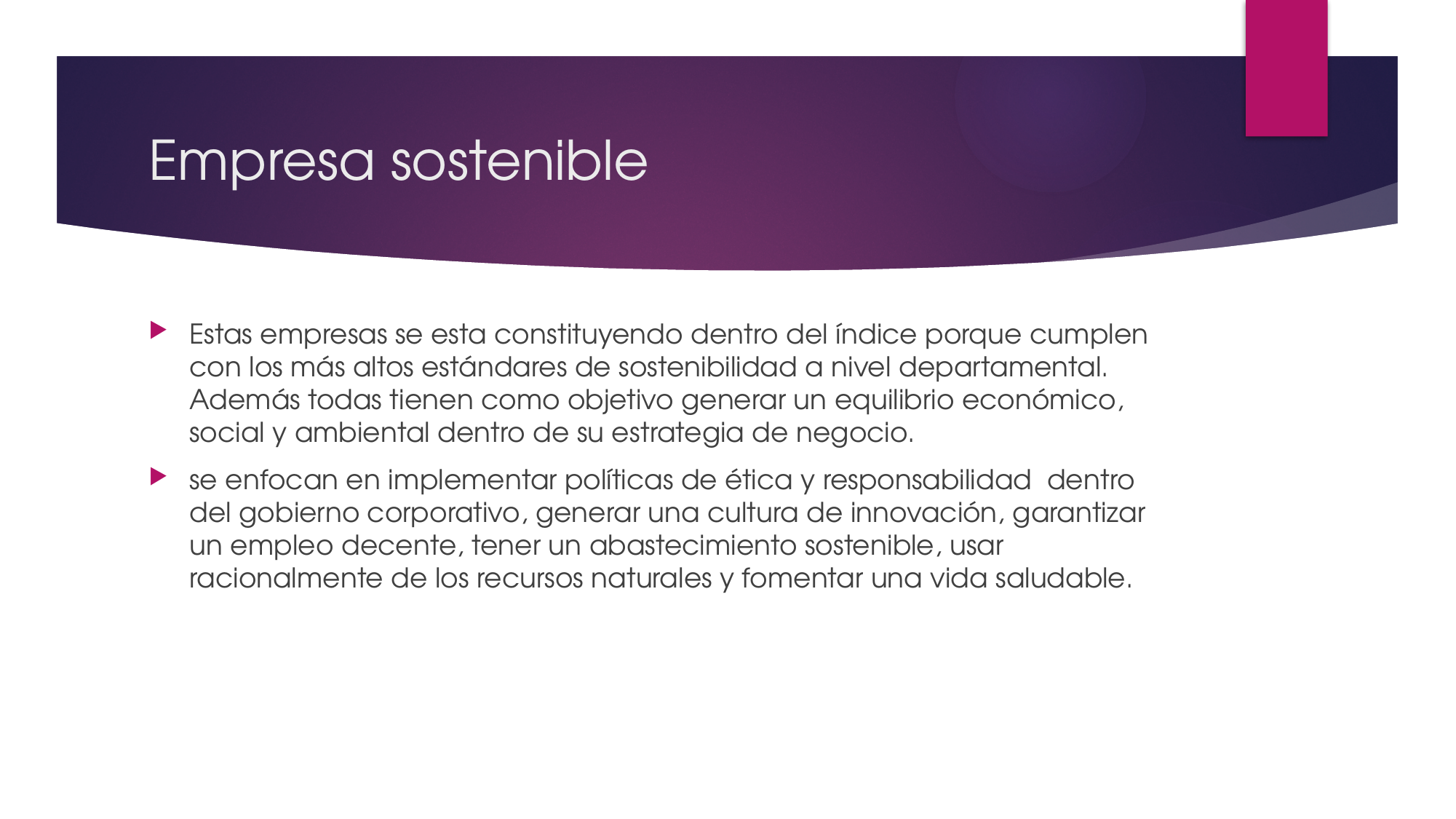

# Empresa sostenible
Estas empresas se esta constituyendo dentro del índice porque cumplen con los más altos estándares de sostenibilidad a nivel departamental. Además todas tienen como objetivo generar un equilibrio económico, social y ambiental dentro de su estrategia de negocio.
se enfocan en implementar políticas de ética y responsabilidad  dentro del gobierno corporativo, generar una cultura de innovación, garantizar un empleo decente, tener un abastecimiento sostenible, usar racionalmente de los recursos naturales y fomentar una vida saludable.